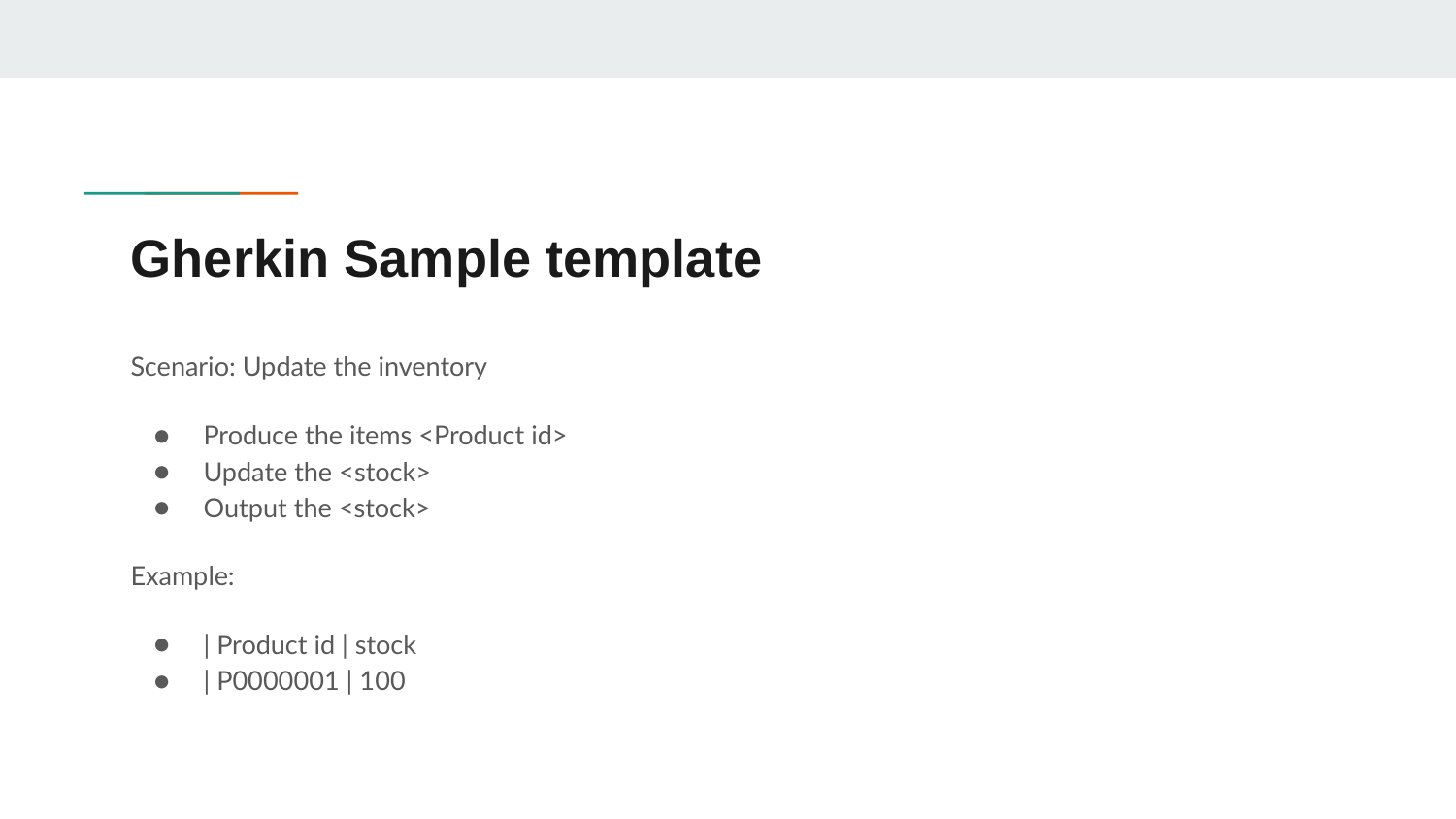

# Gherkin Sample template
Scenario: Update the inventory
Produce the items <Product id>
Update the <stock>
Output the <stock>
Example:
| Product id | stock
| P0000001 | 100